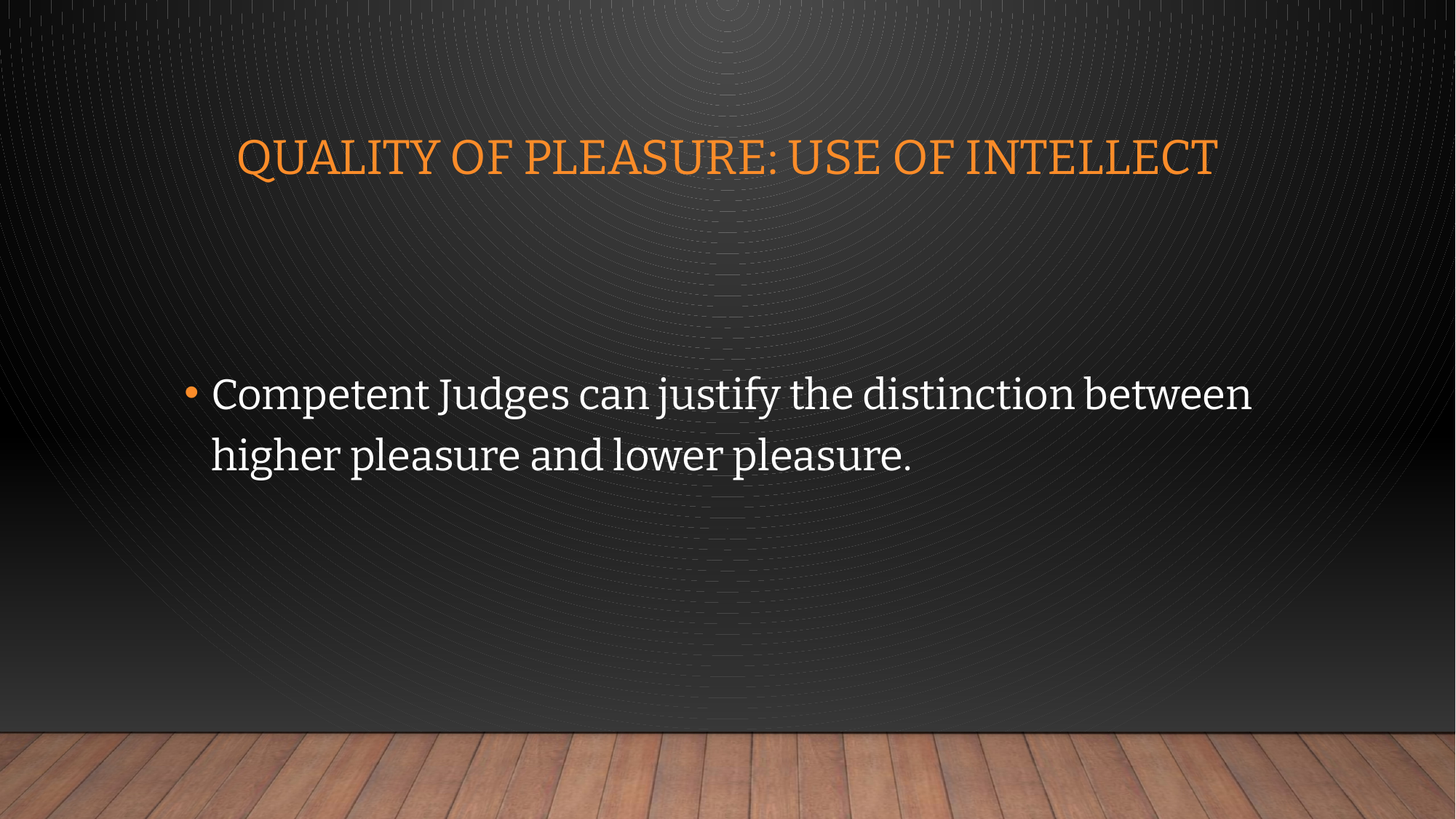

# Quality of Pleasure: Use of intellect

Competent Judges can justify the distinction between higher pleasure and lower pleasure.